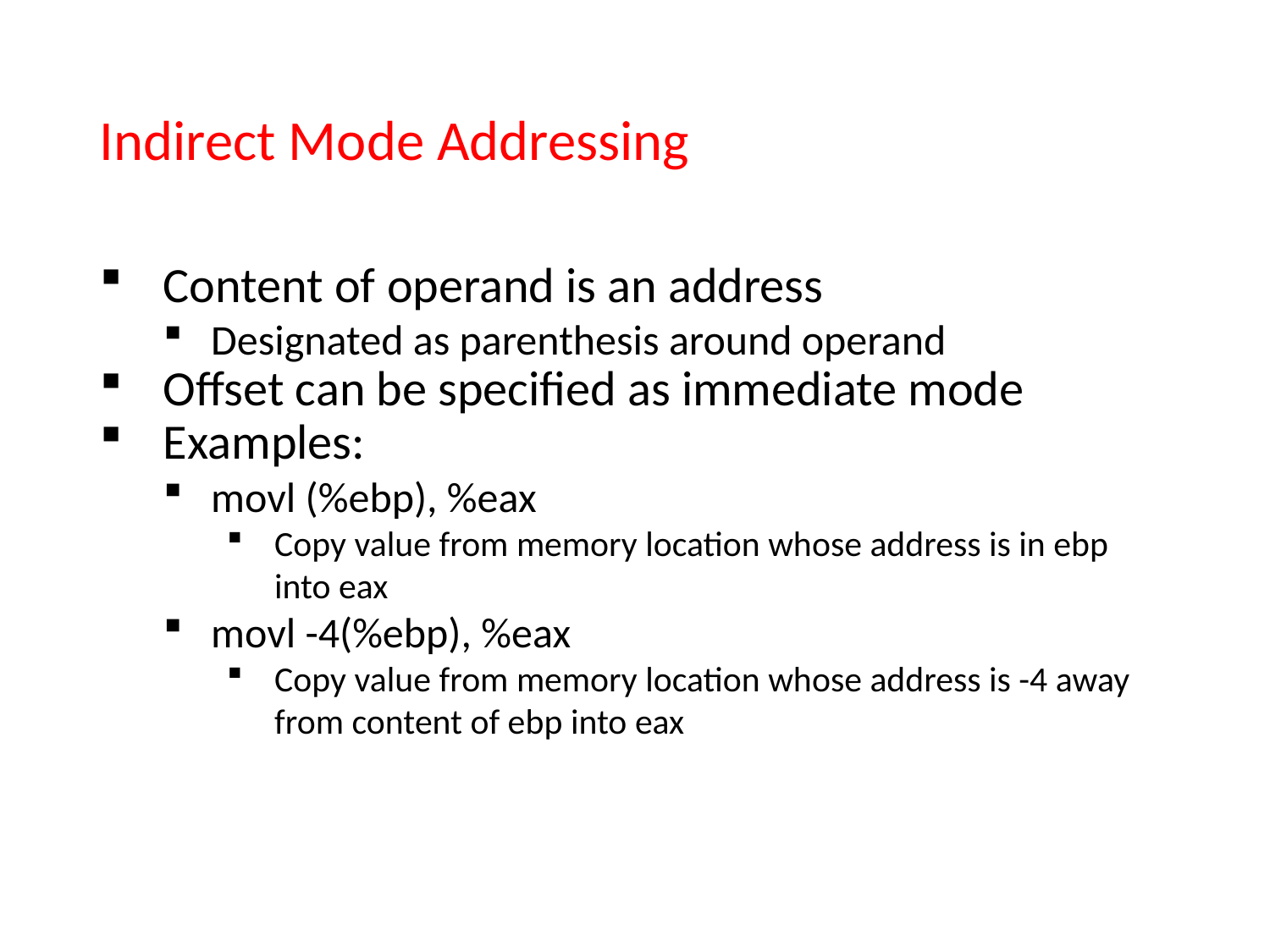

Indirect Mode Addressing
Content of operand is an address
Designated as parenthesis around operand
Offset can be specified as immediate mode
Examples:
movl (%ebp), %eax
Copy value from memory location whose address is in ebp into eax
movl -4(%ebp), %eax
Copy value from memory location whose address is -4 away from content of ebp into eax